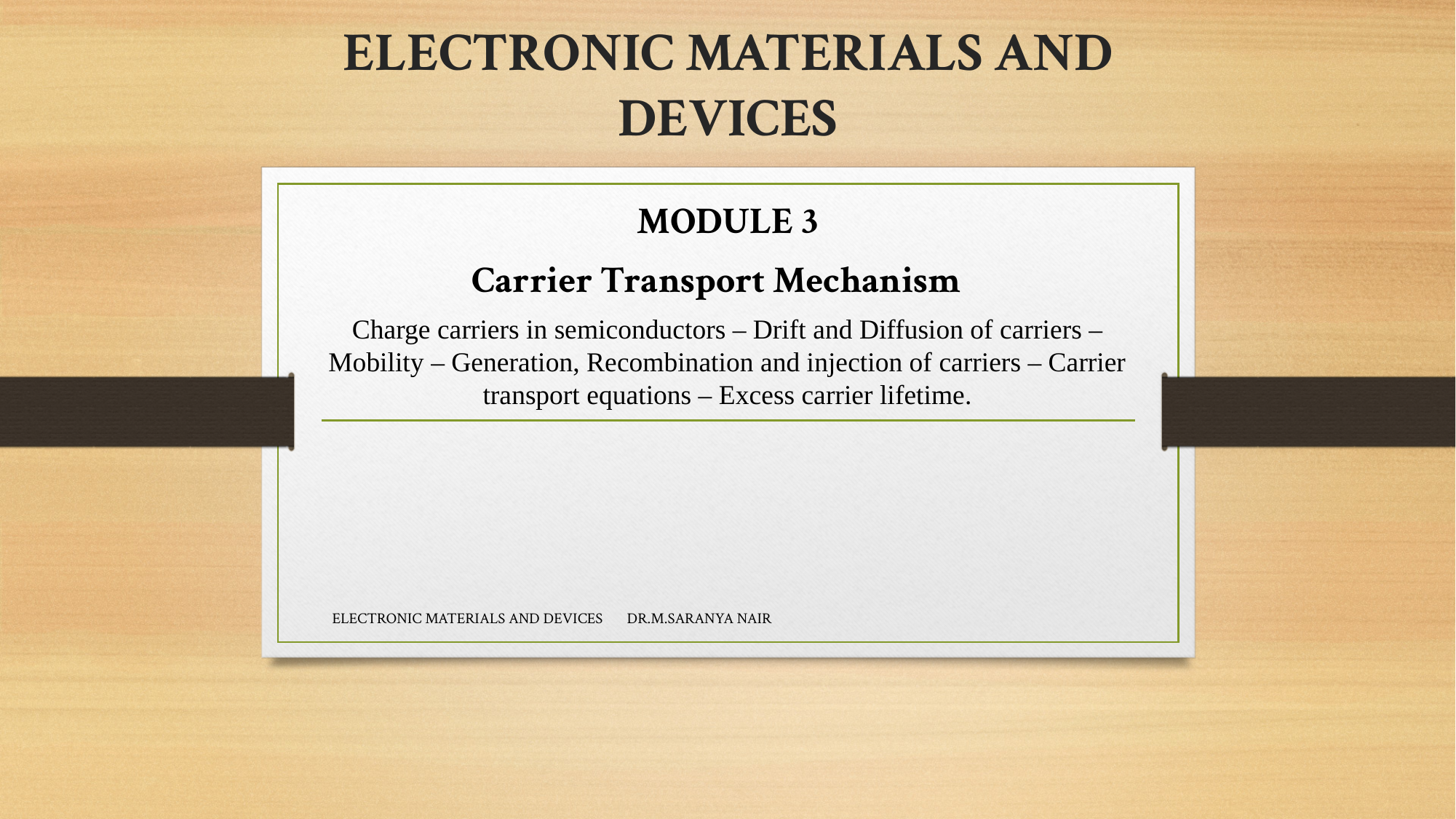

# ELECTRONIC MATERIALS AND DEVICES
MODULE 3
 Carrier Transport Mechanism
Charge carriers in semiconductors – Drift and Diffusion of carriers – Mobility – Generation, Recombination and injection of carriers – Carrier transport equations – Excess carrier lifetime.
ELECTRONIC MATERIALS AND DEVICES       DR.M.SARANYA NAIR